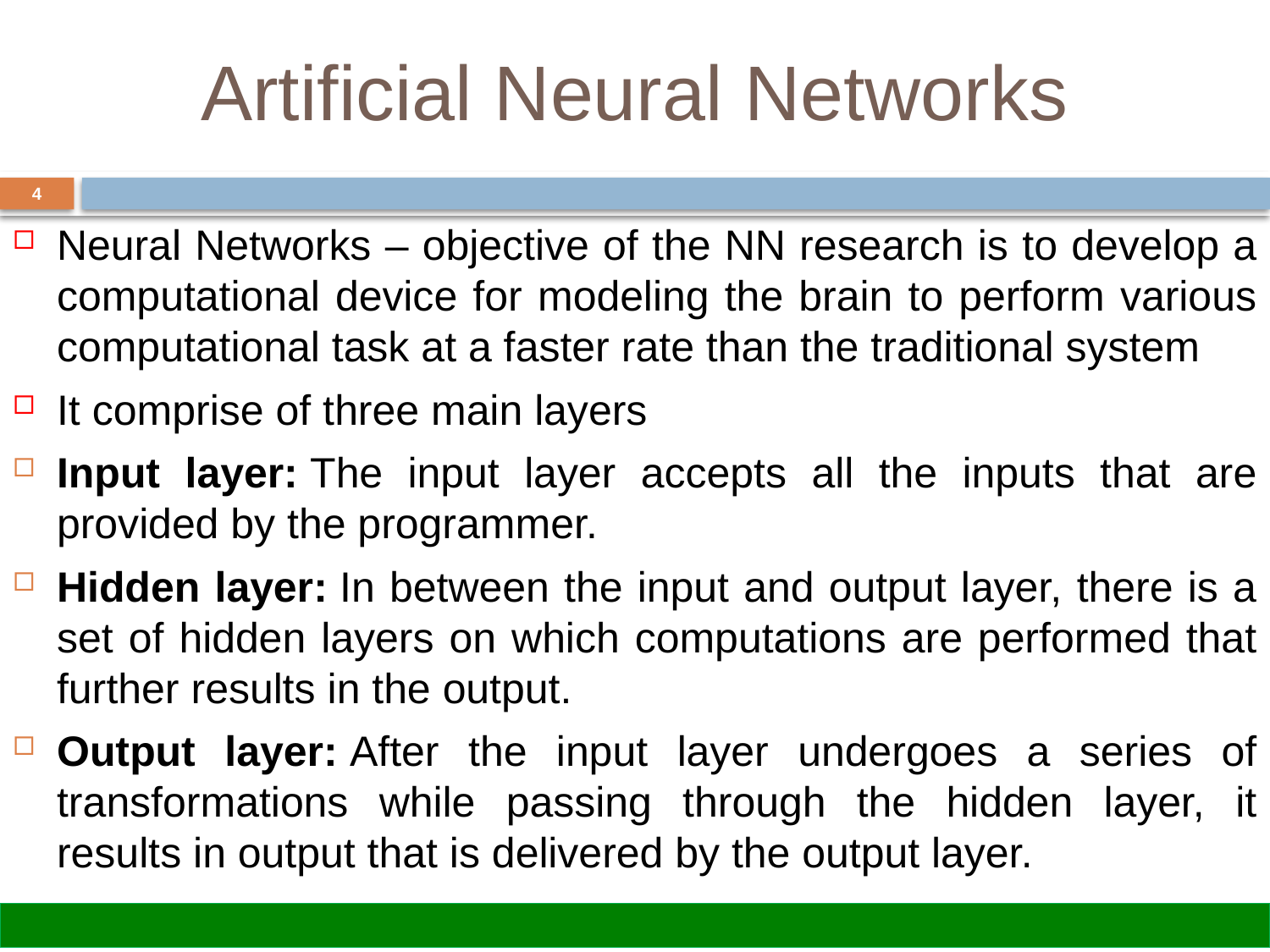

# Artificial Neural Networks
4
Neural Networks – objective of the NN research is to develop a computational device for modeling the brain to perform various computational task at a faster rate than the traditional system
It comprise of three main layers
Input layer: The input layer accepts all the inputs that are provided by the programmer.
Hidden layer: In between the input and output layer, there is a set of hidden layers on which computations are performed that further results in the output.
Output layer: After the input layer undergoes a series of transformations while passing through the hidden layer, it results in output that is delivered by the output layer.